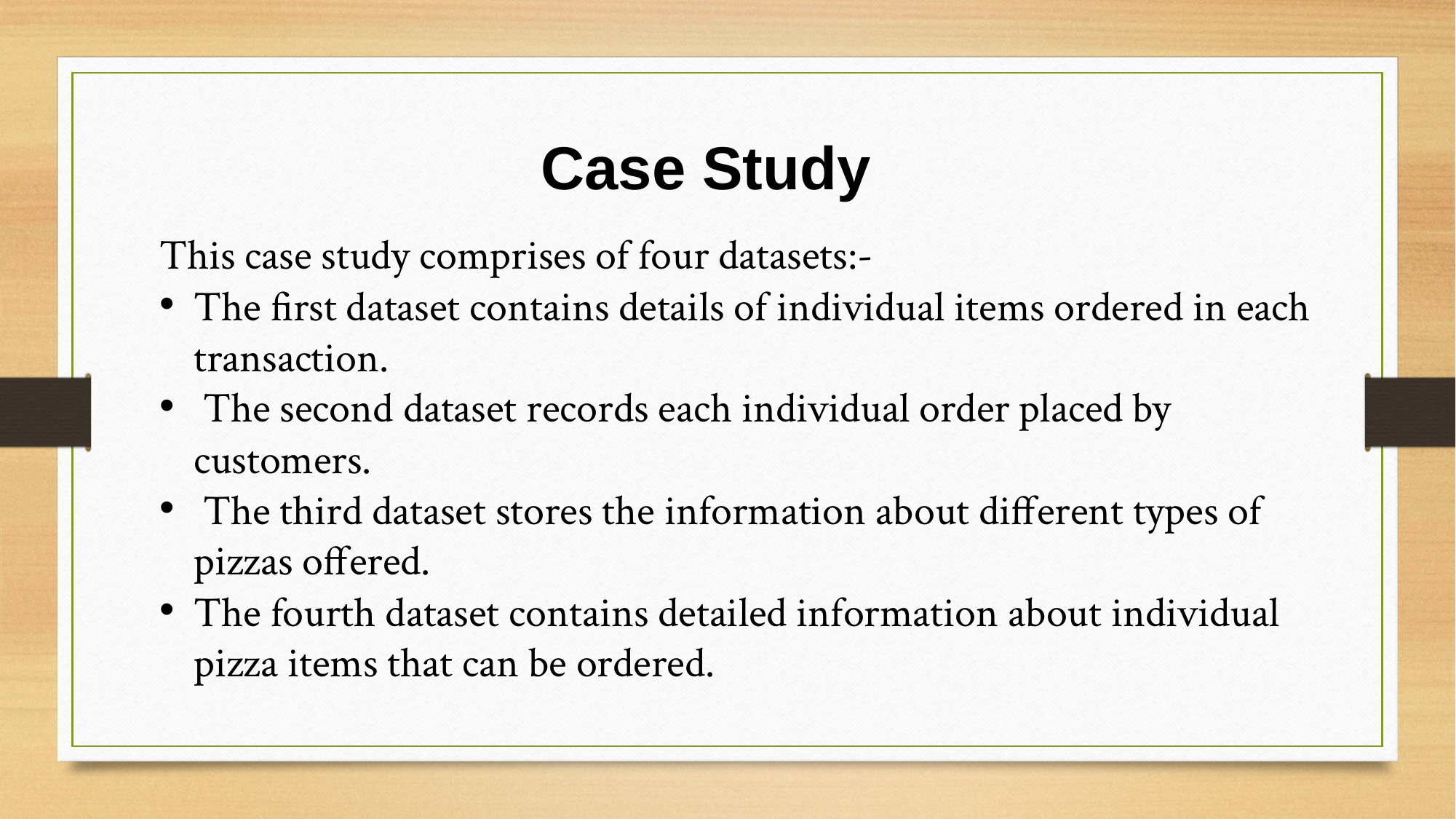

Case Study
This case study comprises of four datasets:-
The first dataset contains details of individual items ordered in each transaction.
 The second dataset records each individual order placed by customers.
 The third dataset stores the information about different types of pizzas offered.
The fourth dataset contains detailed information about individual pizza items that can be ordered.